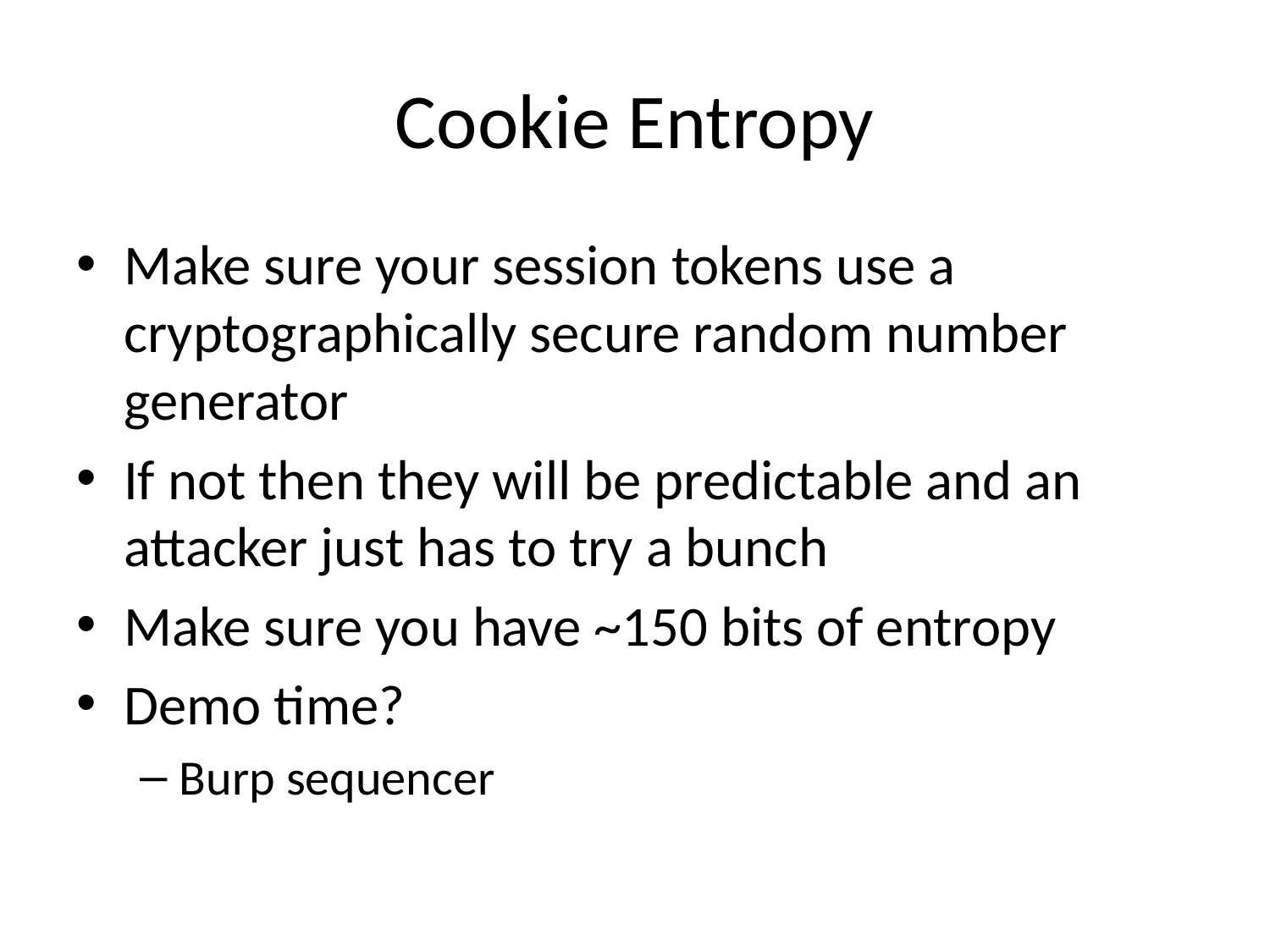

# Cookie Entropy
Make sure your session tokens use a cryptographically secure random number generator
If not then they will be predictable and an attacker just has to try a bunch
Make sure you have ~150 bits of entropy
Demo time?
Burp sequencer